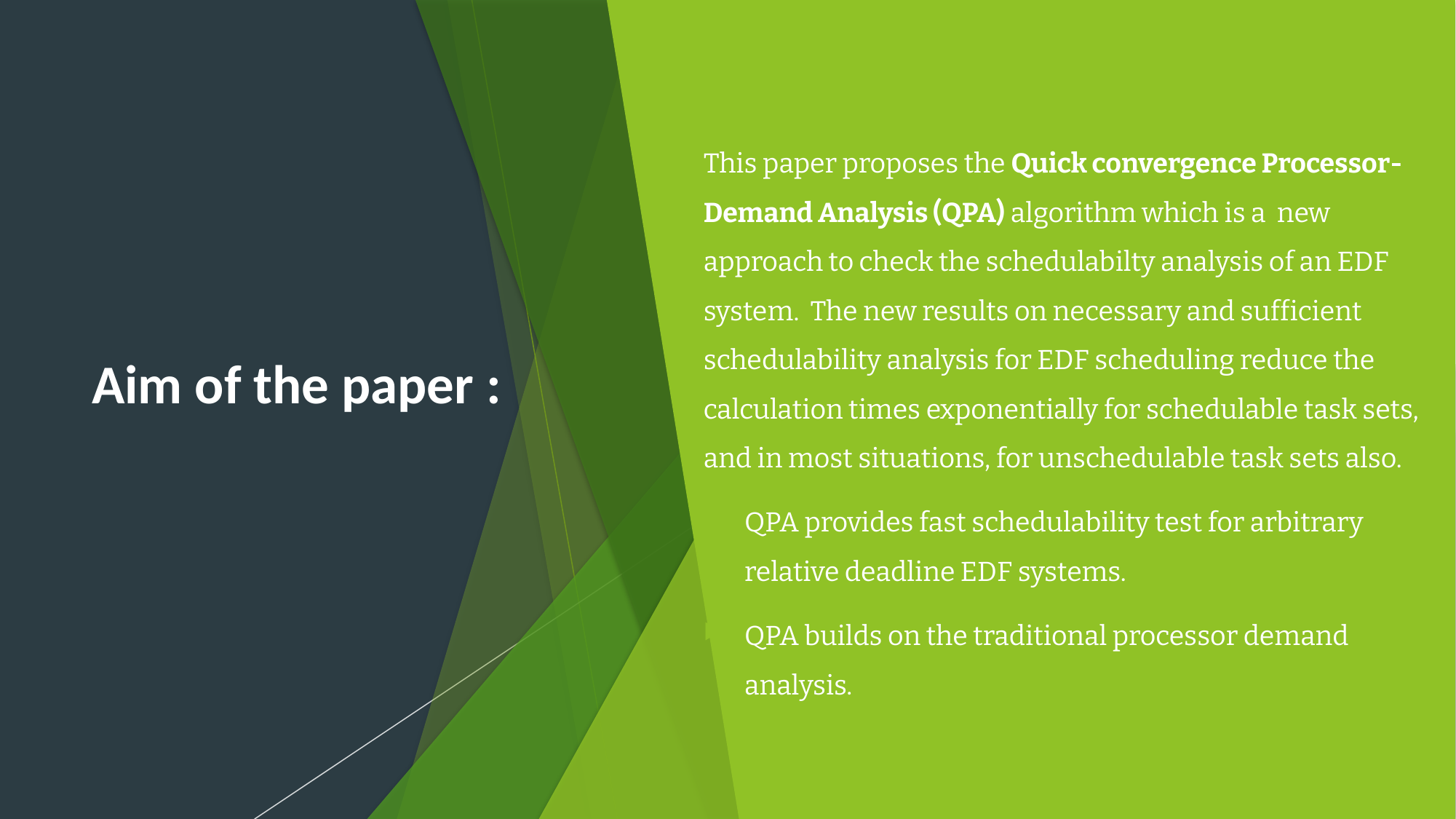

# Aim of the paper :
This paper proposes the Quick convergence Processor-Demand Analysis (QPA) algorithm which is a  new approach to check the schedulabilty analysis of an EDF system.  The new results on necessary and sufficient schedulability analysis for EDF scheduling reduce the calculation times exponentially for schedulable task sets, and in most situations, for unschedulable task sets also.
QPA provides fast schedulability test for arbitrary relative deadline EDF systems.
QPA builds on the traditional processor demand analysis.